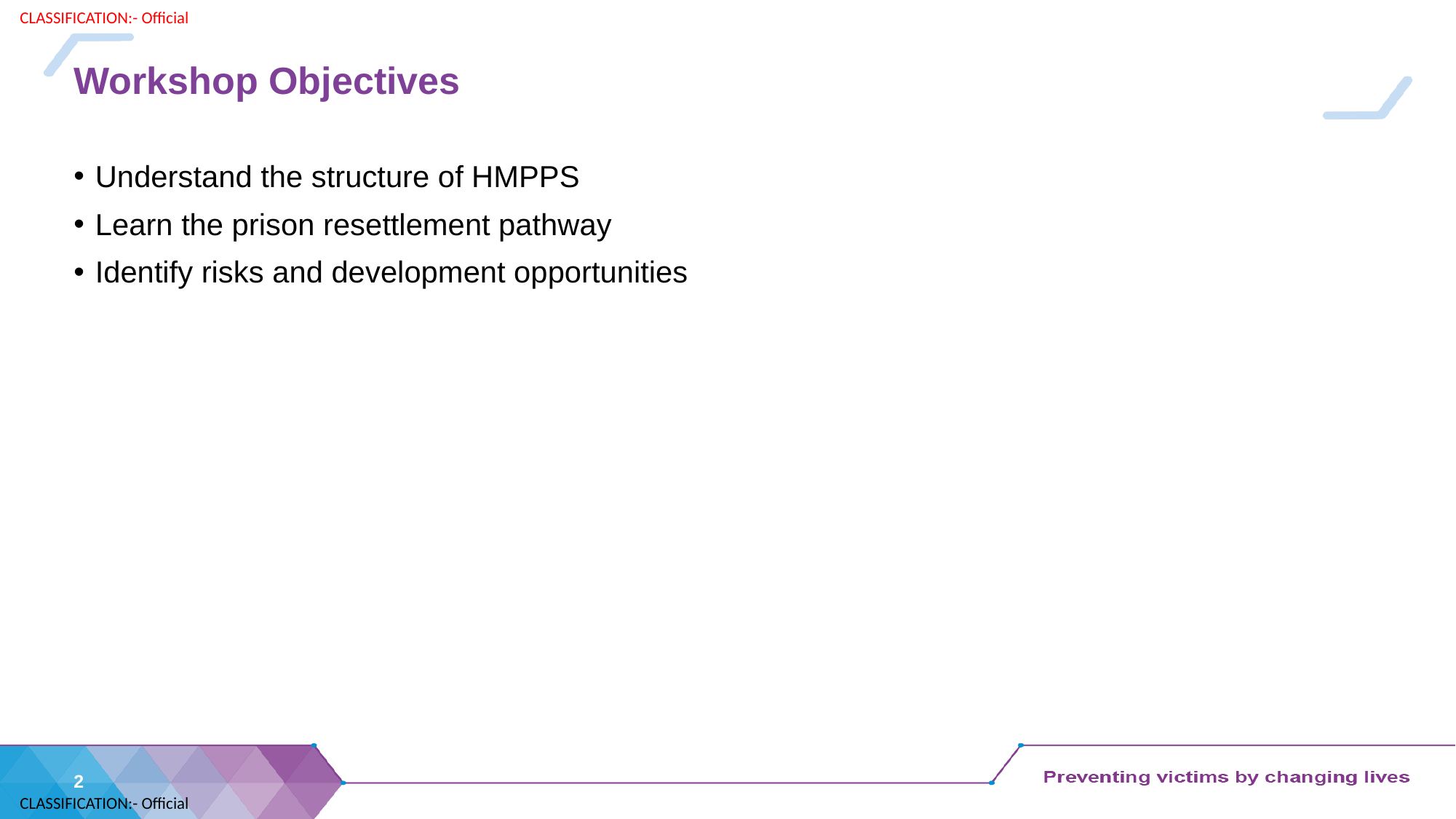

# Workshop Objectives
Understand the structure of HMPPS
Learn the prison resettlement pathway
Identify risks and development opportunities
2